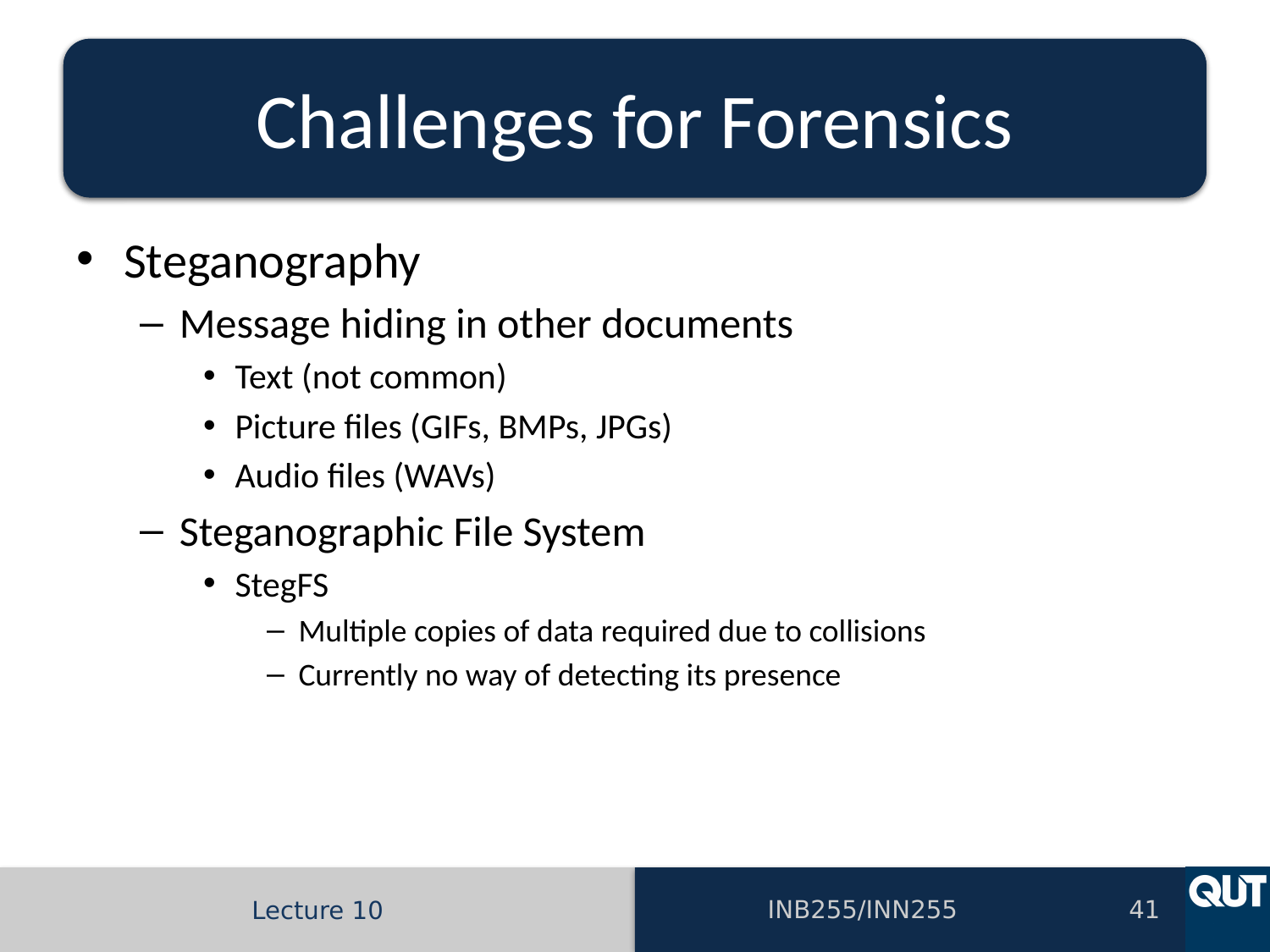

# Challenges for Forensics
Steganography
Message hiding in other documents
Text (not common)
Picture files (GIFs, BMPs, JPGs)
Audio files (WAVs)
Steganographic File System
StegFS
Multiple copies of data required due to collisions
Currently no way of detecting its presence

Lecture 10